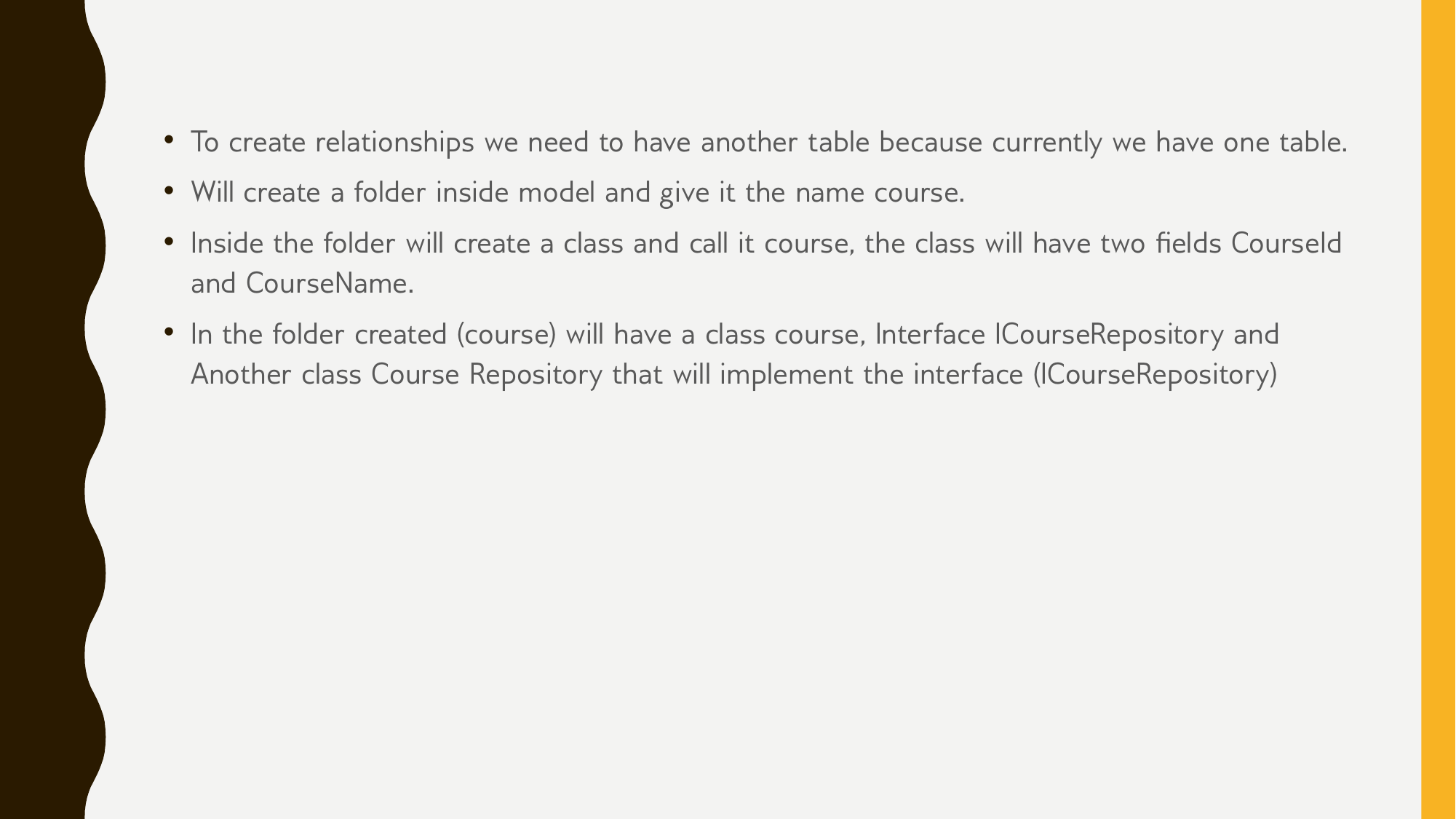

To create relationships we need to have another table because currently we have one table.
Will create a folder inside model and give it the name course.
Inside the folder will create a class and call it course, the class will have two fields CourseId and CourseName.
In the folder created (course) will have a class course, Interface ICourseRepository and Another class Course Repository that will implement the interface (ICourseRepository)